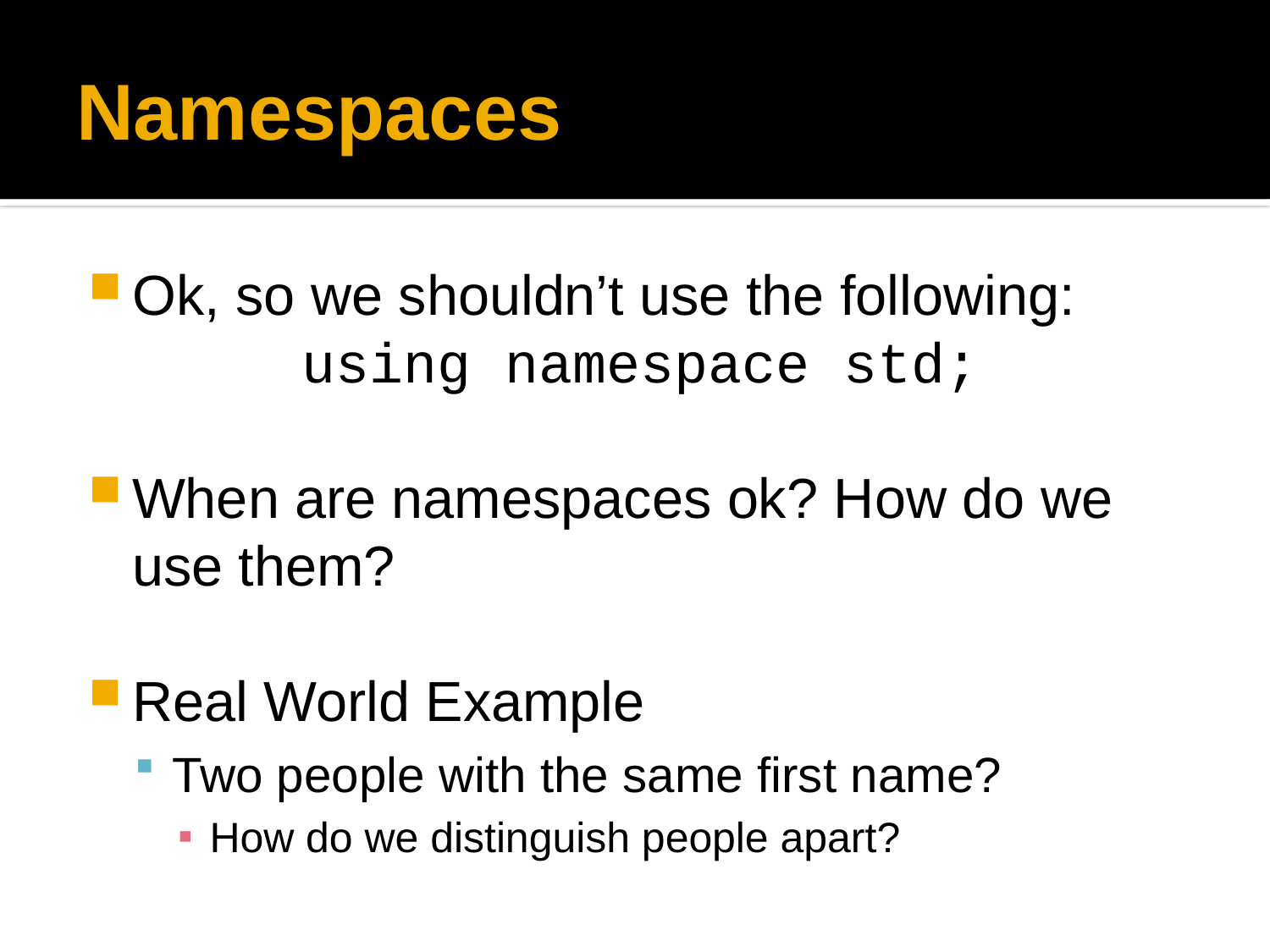

# Namespaces
Ok, so we shouldn’t use the following:
using namespace std;

When are namespaces ok? How do we use them?

Real World Example
Two people with the same first name?
How do we distinguish people apart?